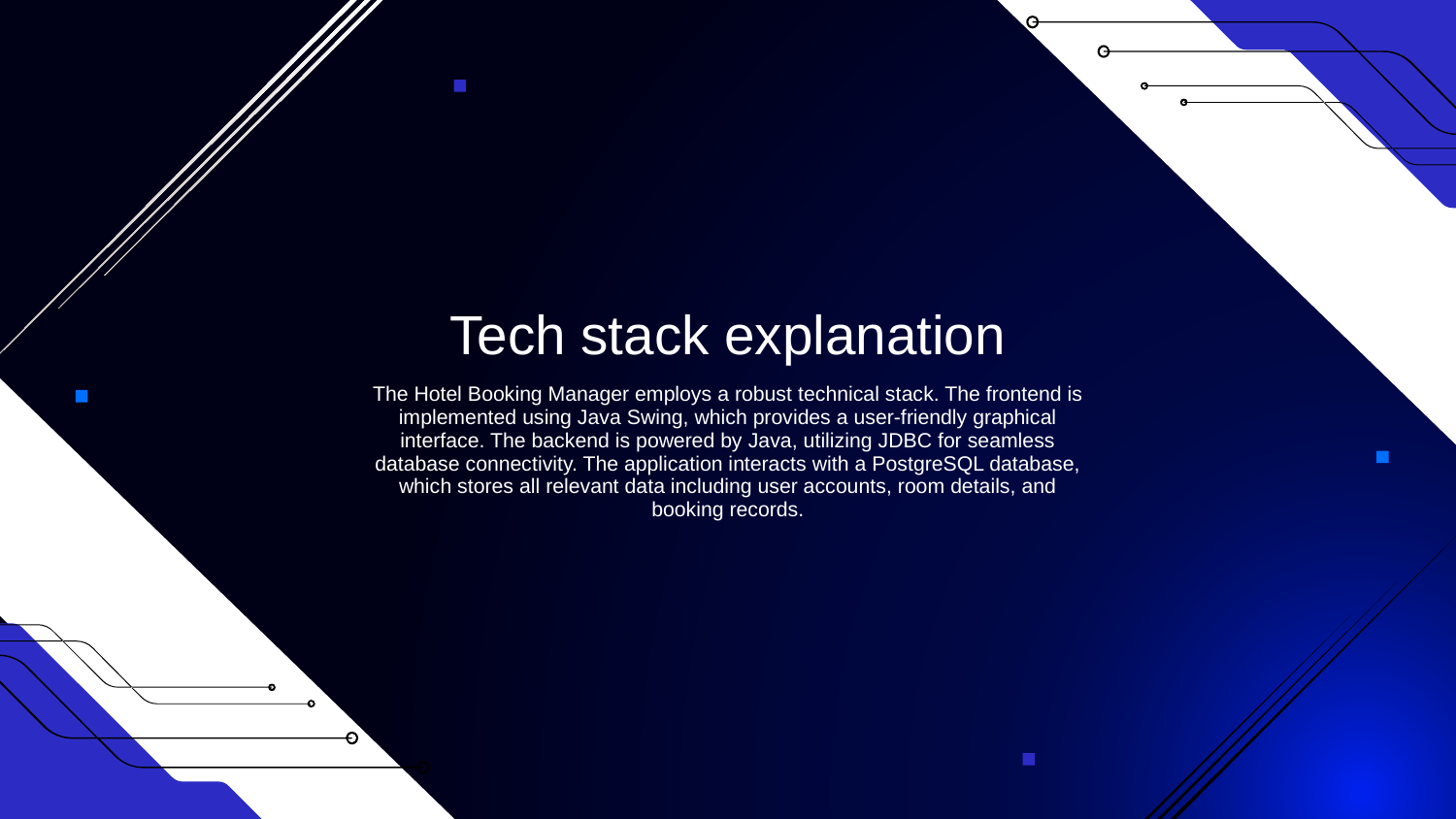

Tech stack explanation
The Hotel Booking Manager employs a robust technical stack. The frontend is implemented using Java Swing, which provides a user-friendly graphical interface. The backend is powered by Java, utilizing JDBC for seamless database connectivity. The application interacts with a PostgreSQL database, which stores all relevant data including user accounts, room details, and booking records.